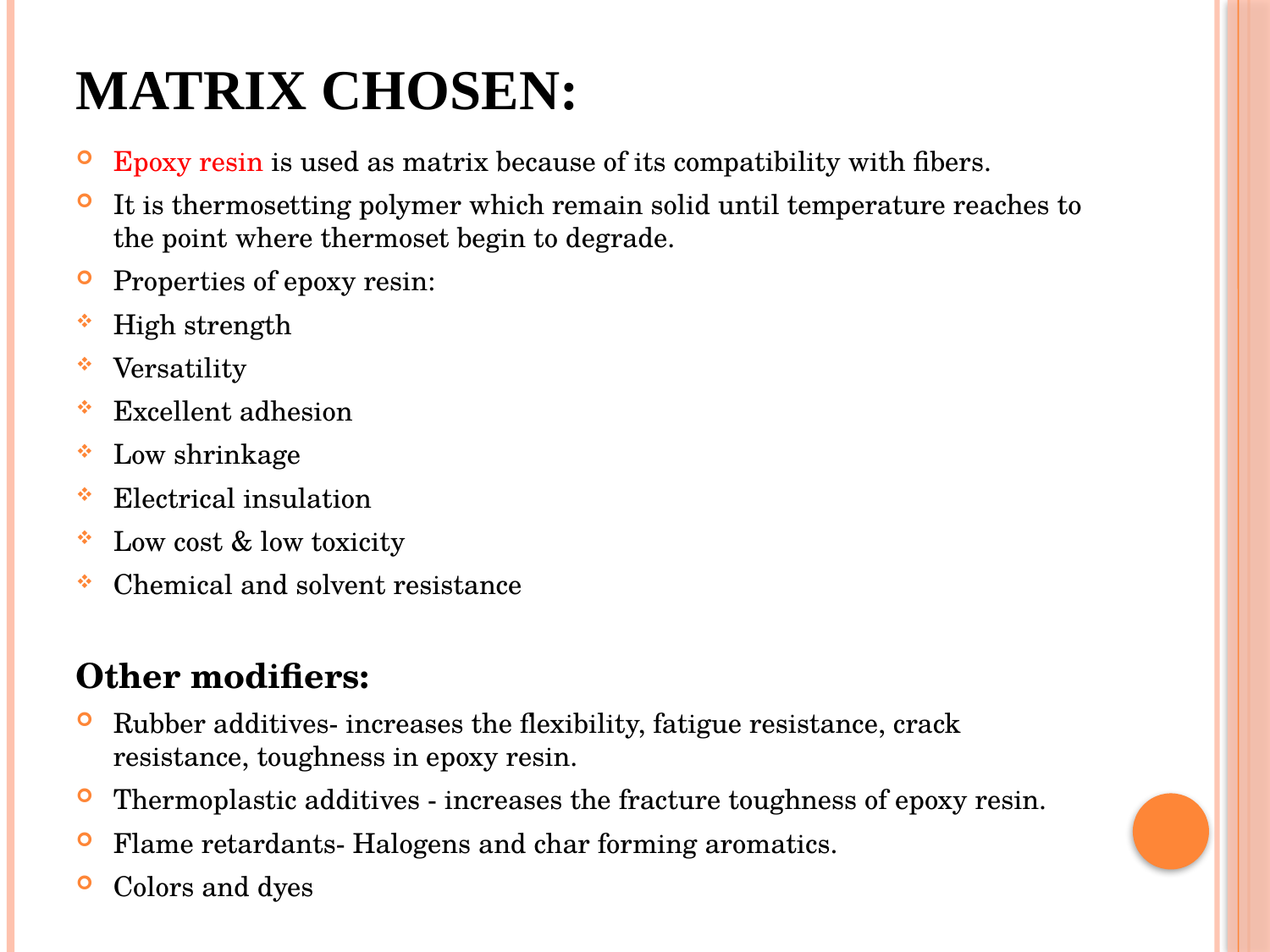

# Matrix chosen:
Epoxy resin is used as matrix because of its compatibility with fibers.
It is thermosetting polymer which remain solid until temperature reaches to the point where thermoset begin to degrade.
Properties of epoxy resin:
High strength
Versatility
Excellent adhesion
Low shrinkage
Electrical insulation
Low cost & low toxicity
Chemical and solvent resistance

Other modifiers:
Rubber additives- increases the flexibility, fatigue resistance, crack resistance, toughness in epoxy resin.
Thermoplastic additives - increases the fracture toughness of epoxy resin.
Flame retardants- Halogens and char forming aromatics.
Colors and dyes